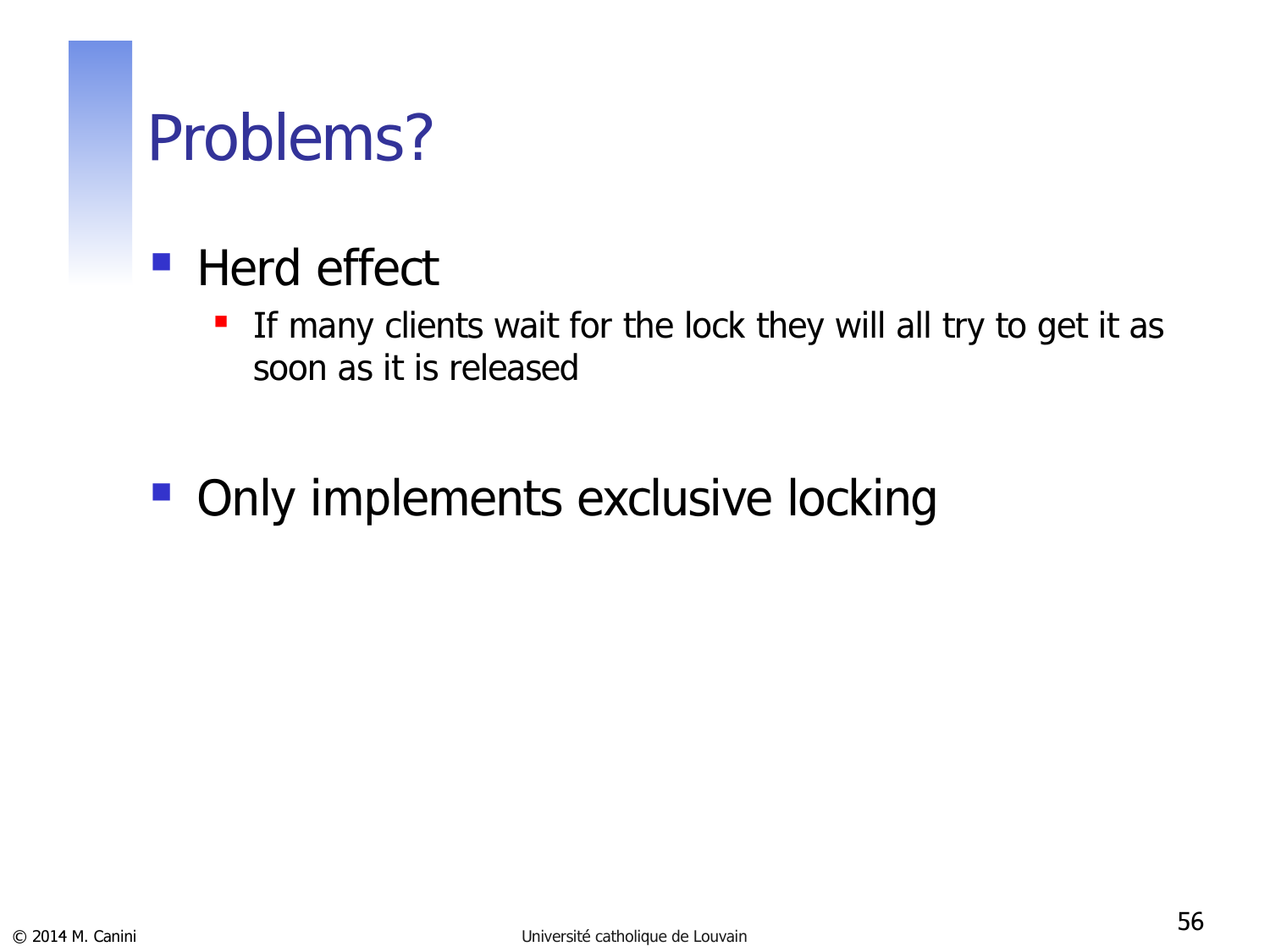

# Problems?
Herd effect
If many clients wait for the lock they will all try to get it as soon as it is released

Only implements exclusive locking

56
Université catholique de Louvain